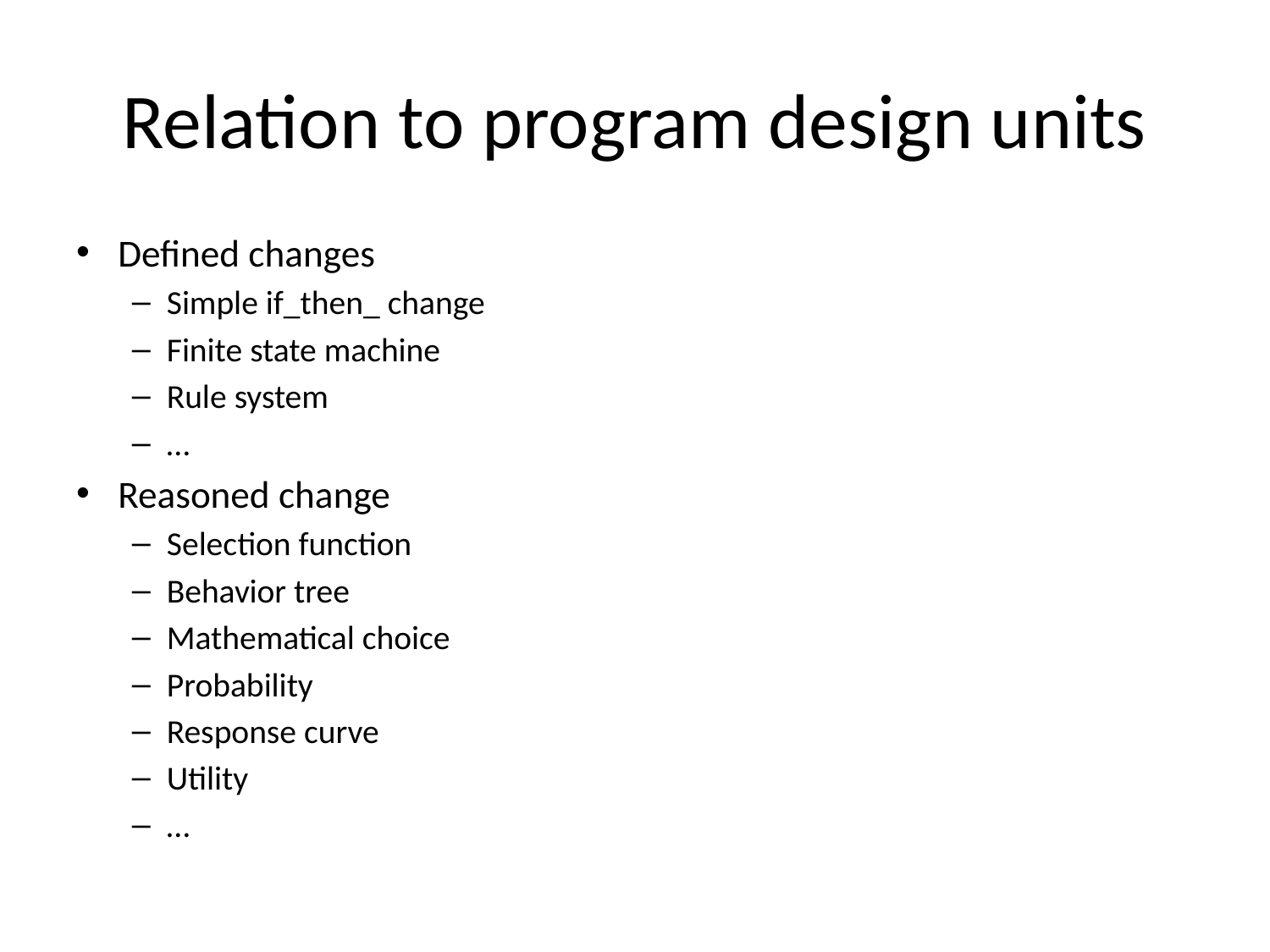

# Relation to program design units
Defined changes
Simple if_then_ change
Finite state machine
Rule system
…
Reasoned change
Selection function
Behavior tree
Mathematical choice
Probability
Response curve
Utility
…